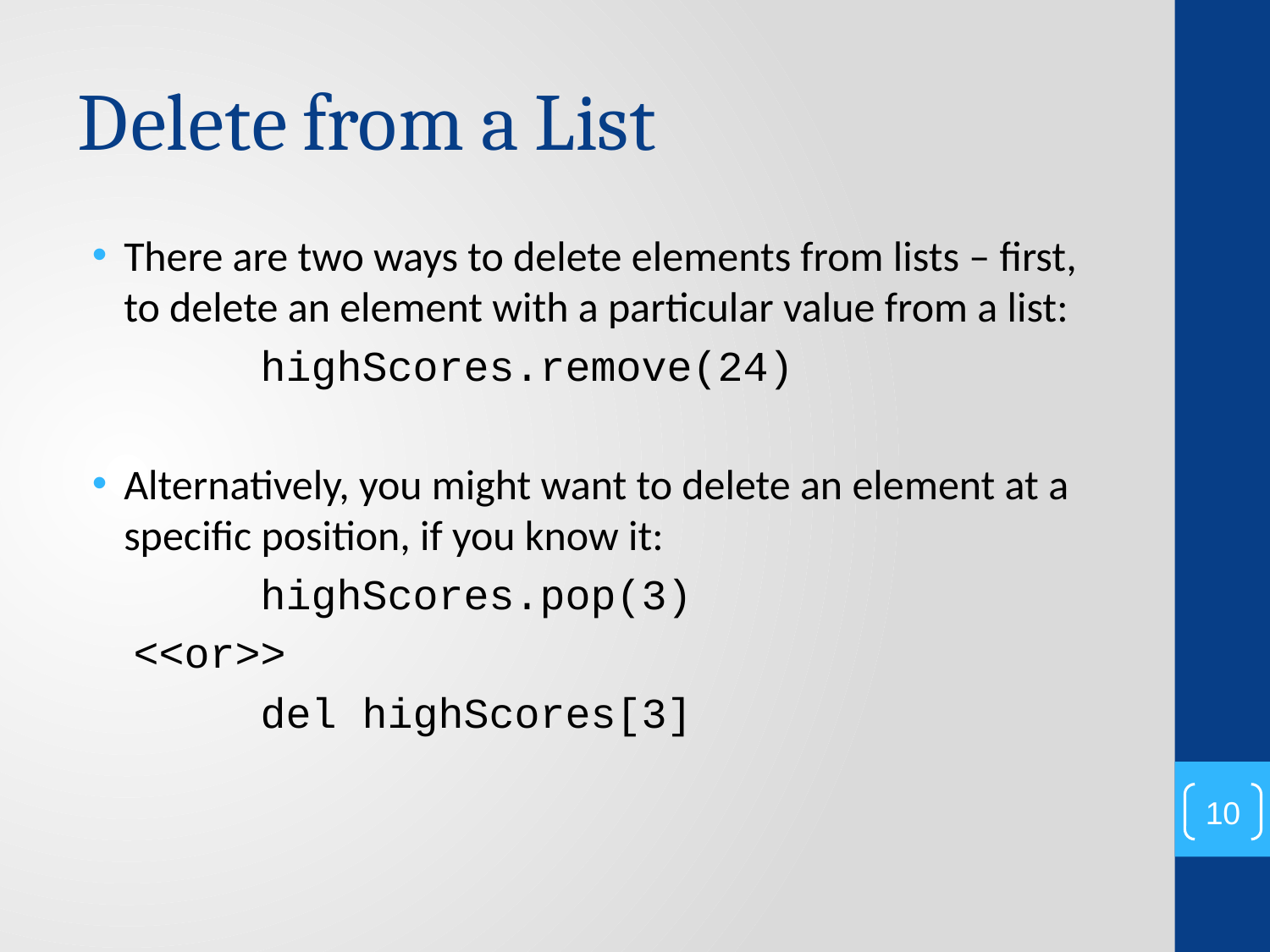

# Delete from a List
There are two ways to delete elements from lists – first, to delete an element with a particular value from a list:
	highScores.remove(24)

Alternatively, you might want to delete an element at a specific position, if you know it:
	highScores.pop(3)
<<or>>
	del highScores[3]
10